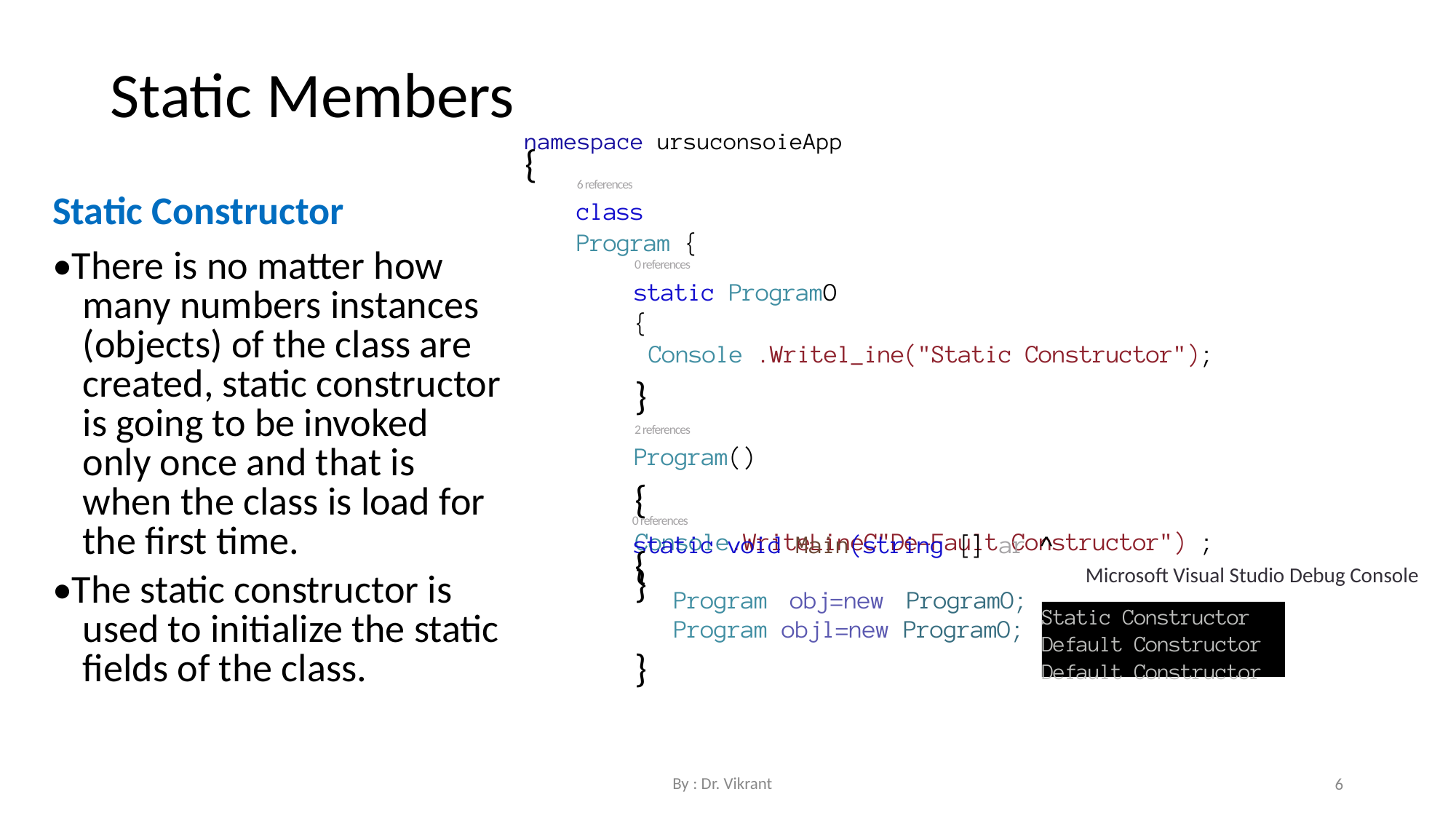

Static Members
namespace ursuconsoieApp
{
6 references
class Program {
0 references
static ProgramO {
Console .Writel_ine("Static Constructor");
}
2 references
Program()
{
Console.WriteLineC"De-Fault Constructor") ;
}
Static Constructor
•There is no matter how many numbers instances (objects) of the class are created, static constructor is going to be invoked only once and that is when the class is load for the first time.
•The static constructor is used to initialize the static fields of the class.
0 references
static void Main(string [] ar ^
{
Microsoft Visual Studio Debug Console
Program obj=new ProgramO; Program objl=new ProgramO;
Static Constructor Default Constructor Default Constructor
}
By : Dr. Vikrant
6